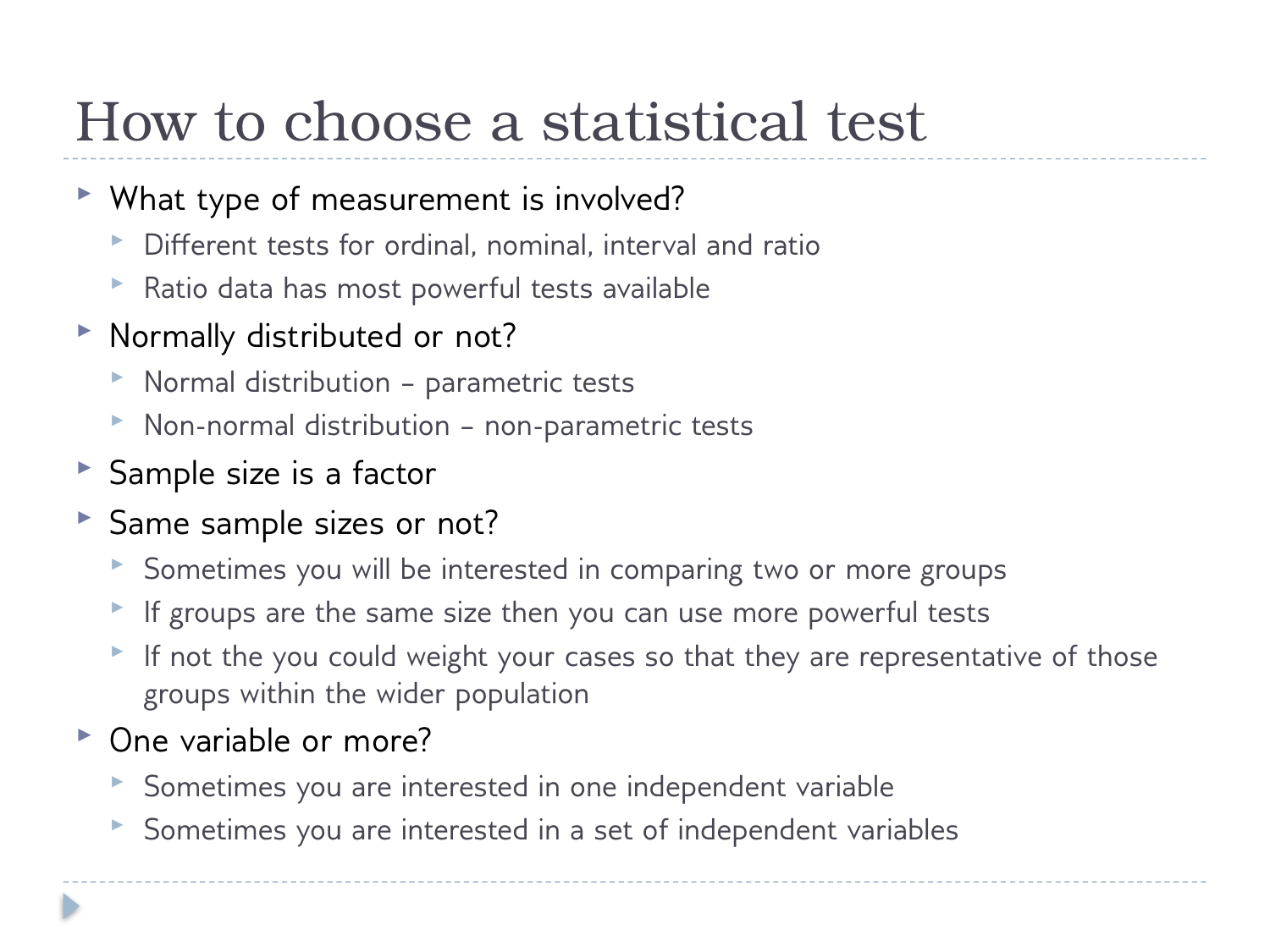

# How to choose a statistical test
What type of measurement is involved?
Different tests for ordinal, nominal, interval and ratio
Ratio data has most powerful tests available
Normally distributed or not?
Normal distribution – parametric tests
Non-normal distribution – non-parametric tests
Sample size is a factor
Same sample sizes or not?
Sometimes you will be interested in comparing two or more groups
If groups are the same size then you can use more powerful tests
If not the you could weight your cases so that they are representative of those groups within the wider population
One variable or more?
Sometimes you are interested in one independent variable
Sometimes you are interested in a set of independent variables